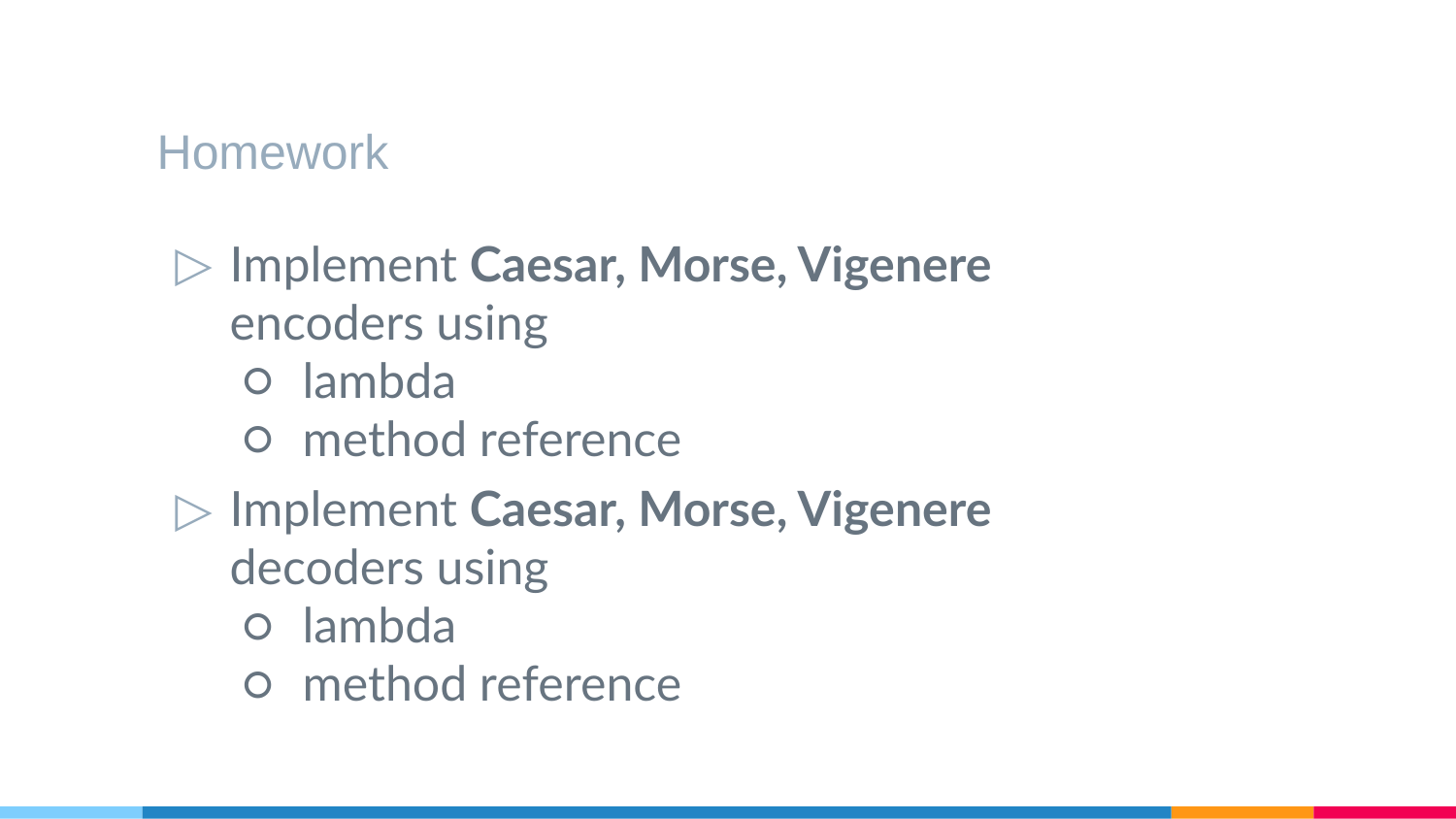

# Homework
Implement Caesar, Morse, Vigenere encoders using
lambda
method reference
Implement Caesar, Morse, Vigenere decoders using
lambda
method reference